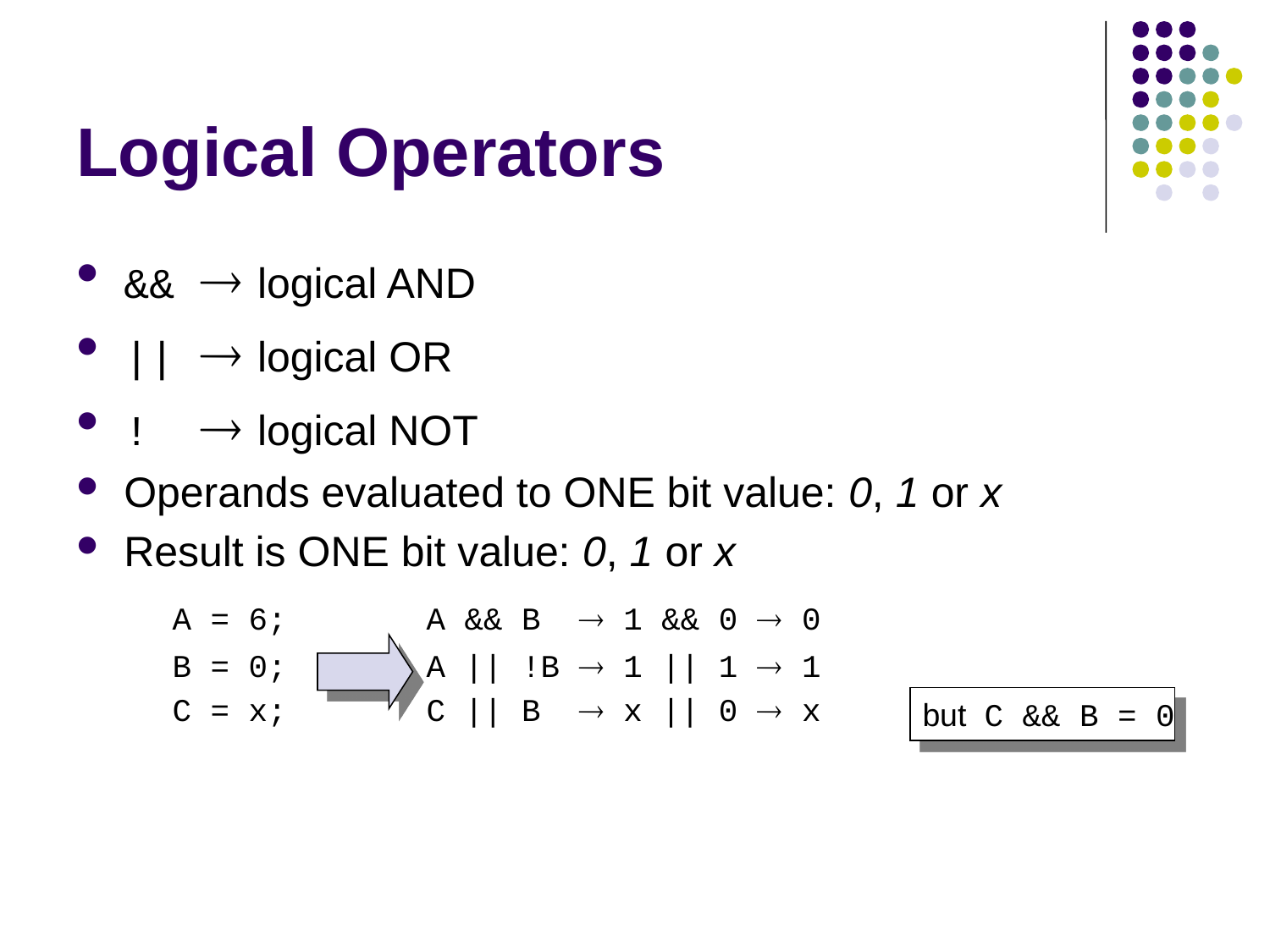

# Logical Operators
&& → logical AND
|| → logical OR
!  → logical NOT
Operands evaluated to ONE bit value: 0, 1 or x
Result is ONE bit value: 0, 1 or x
	A = 6;		A && B  → 1 && 0 → 0
	B = 0;		A || !B → 1 || 1 → 1
	C = x;		C || B  → x || 0 → x

but  C && B = 0